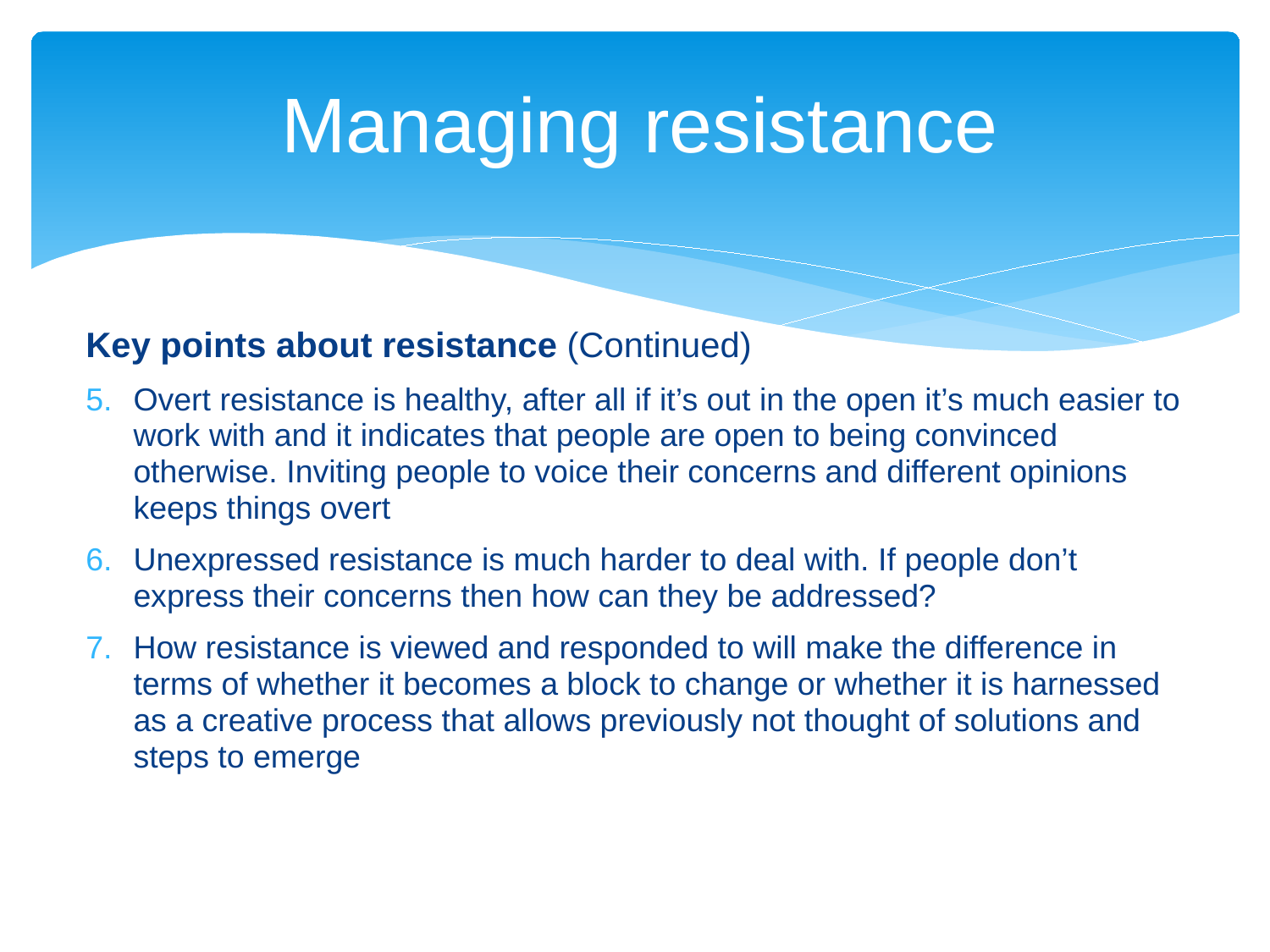

# Managing resistance

Key points about resistance (Continued)
Overt resistance is healthy, after all if it’s out in the open it’s much easier to work with and it indicates that people are open to being convinced otherwise. Inviting people to voice their concerns and different opinions keeps things overt
Unexpressed resistance is much harder to deal with. If people don’t express their concerns then how can they be addressed?
How resistance is viewed and responded to will make the difference in terms of whether it becomes a block to change or whether it is harnessed as a creative process that allows previously not thought of solutions and steps to emerge